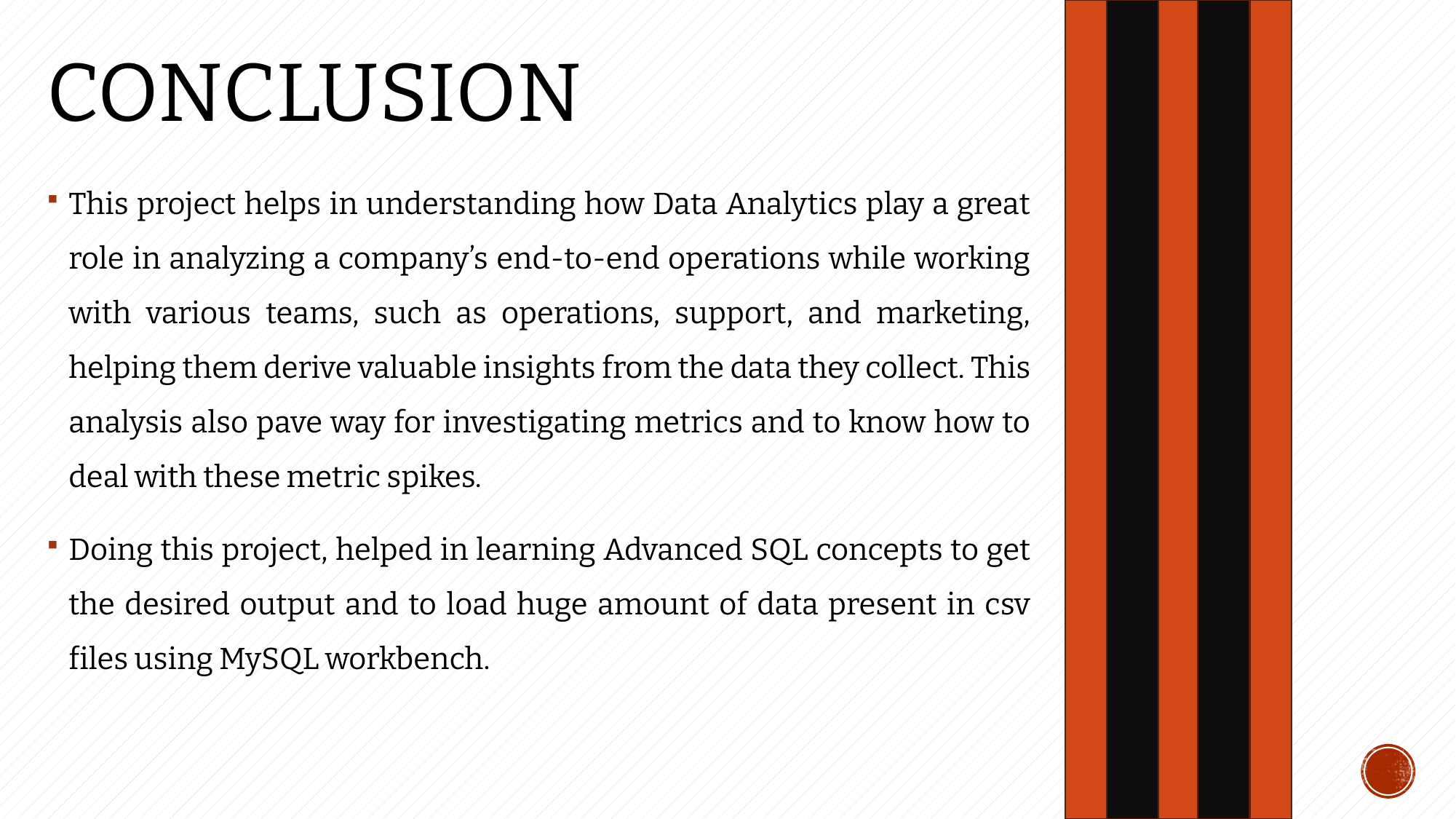

# Conclusion
This project helps in understanding how Data Analytics play a great role in analyzing a company’s end-to-end operations while working with various teams, such as operations, support, and marketing, helping them derive valuable insights from the data they collect. This analysis also pave way for investigating metrics and to know how to deal with these metric spikes.
Doing this project, helped in learning Advanced SQL concepts to get the desired output and to load huge amount of data present in csv files using MySQL workbench.